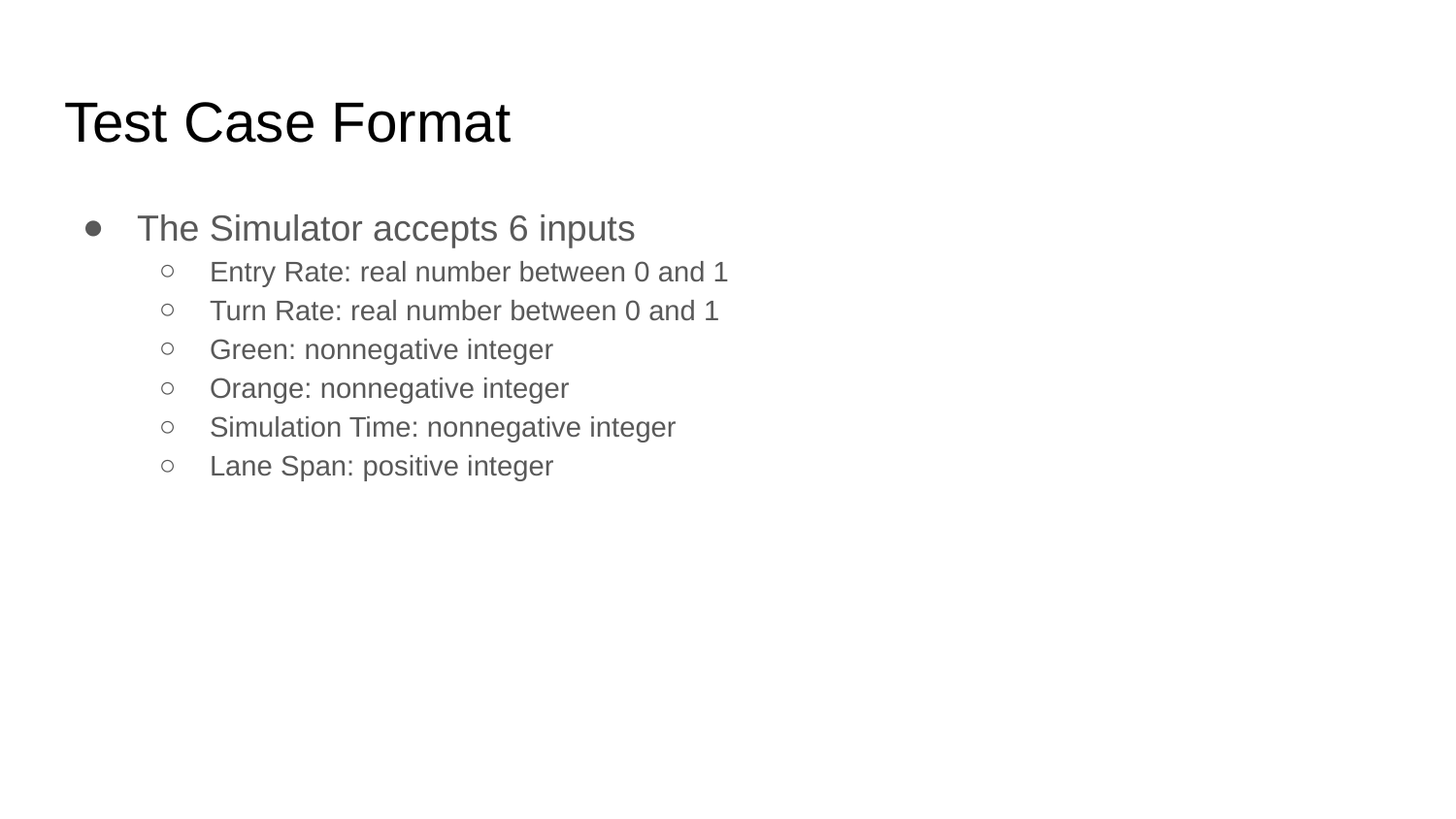

# Test Case Format
The Simulator accepts 6 inputs
Entry Rate: real number between 0 and 1
Turn Rate: real number between 0 and 1
Green: nonnegative integer
Orange: nonnegative integer
Simulation Time: nonnegative integer
Lane Span: positive integer